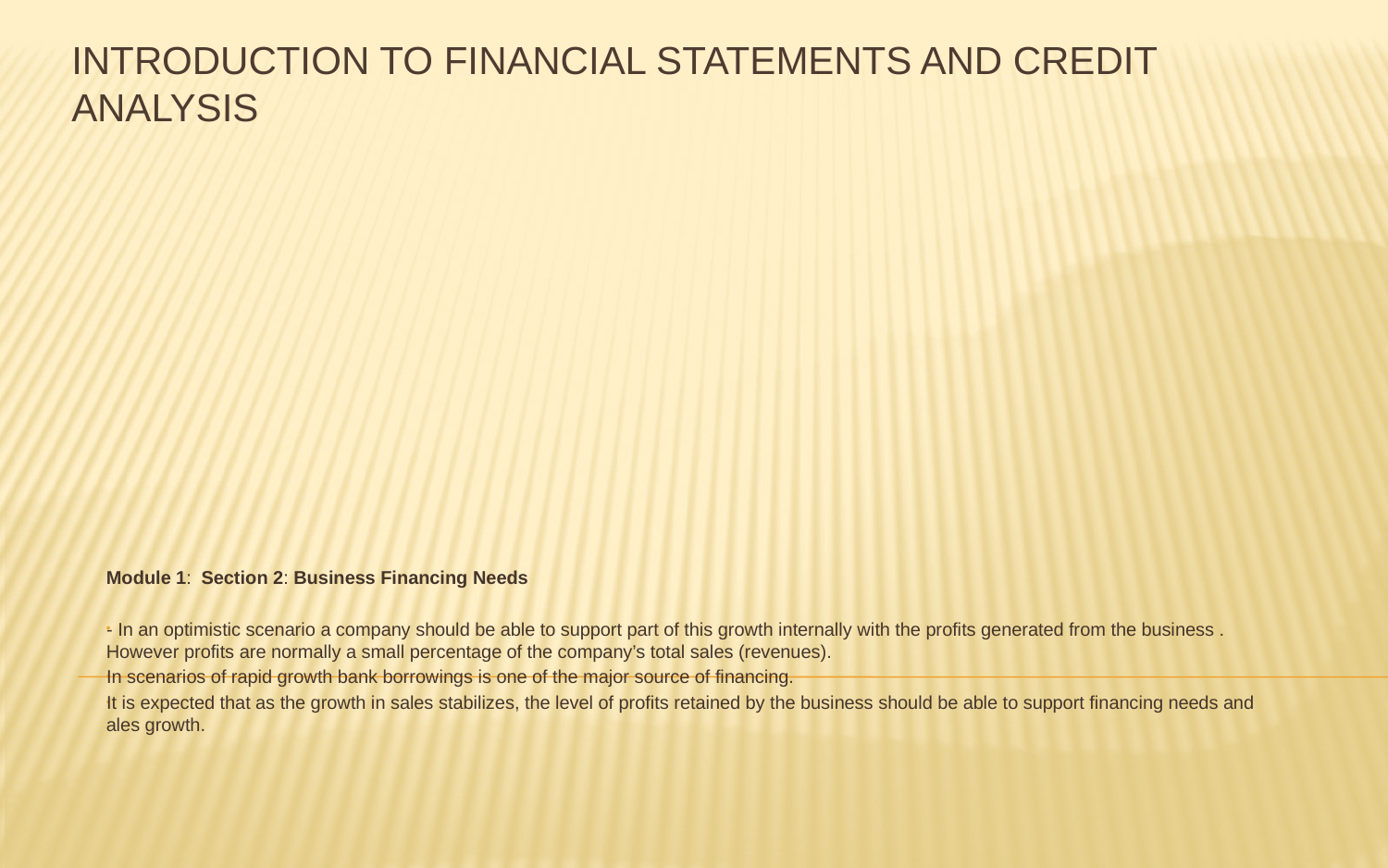

# Introduction to Financial Statements and credit analysis
Module 1:  Section 2: Business Financing Needs

- In an optimistic scenario a company should be able to support part of this growth internally with the profits generated from the business . However profits are normally a small percentage of the company’s total sales (revenues).
In scenarios of rapid growth bank borrowings is one of the major source of financing.
It is expected that as the growth in sales stabilizes, the level of profits retained by the business should be able to support financing needs and ales growth.